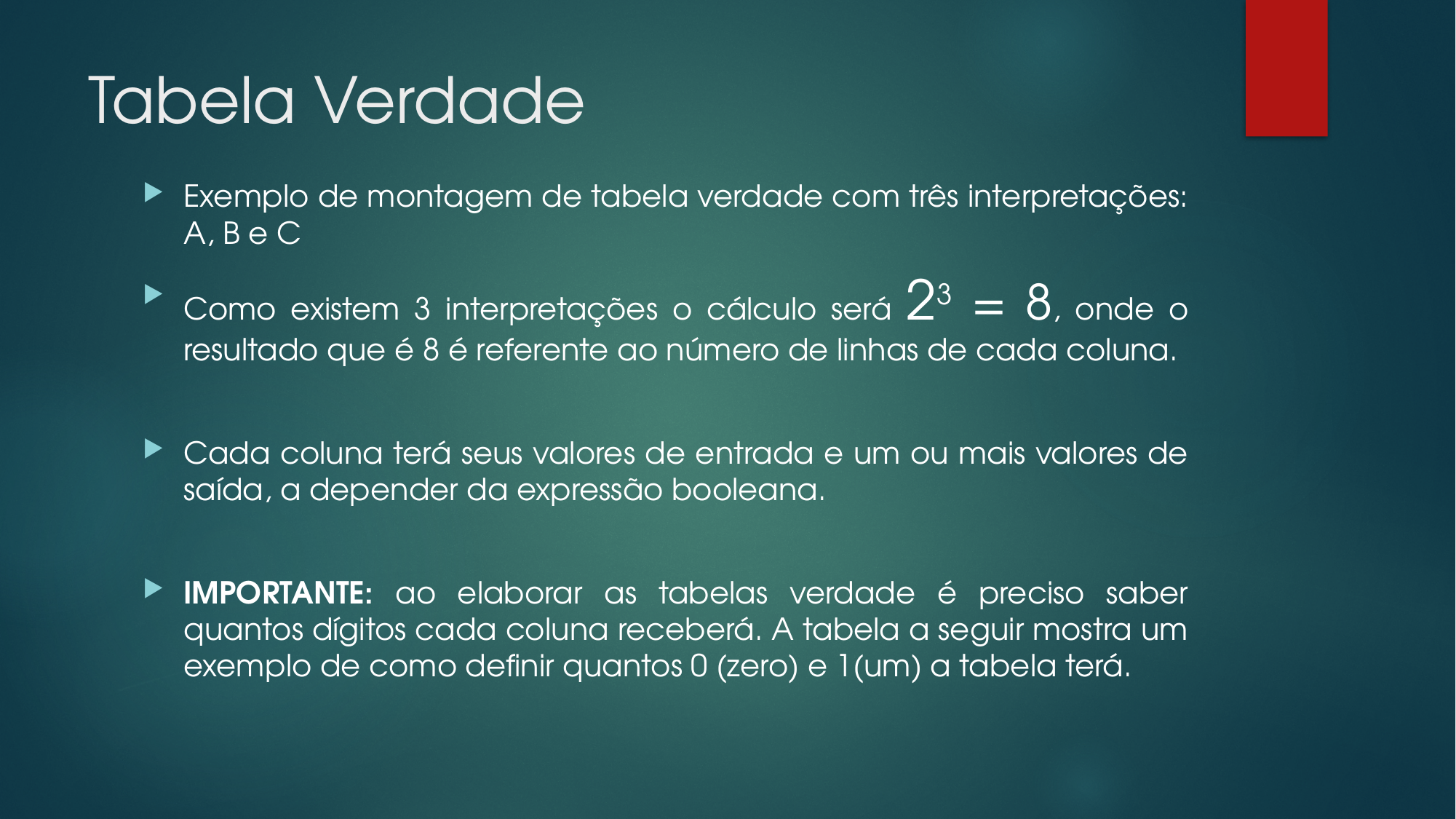

# Tabela Verdade
Exemplo de montagem de tabela verdade com três interpretações: A, B e C
Como existem 3 interpretações o cálculo será 23 = 8, onde o resultado que é 8 é referente ao número de linhas de cada coluna.

Cada coluna terá seus valores de entrada e um ou mais valores de saída, a depender da expressão booleana.

IMPORTANTE: ao elaborar as tabelas verdade é preciso saber quantos dígitos cada coluna receberá. A tabela a seguir mostra um exemplo de como definir quantos 0 (zero) e 1(um) a tabela terá.